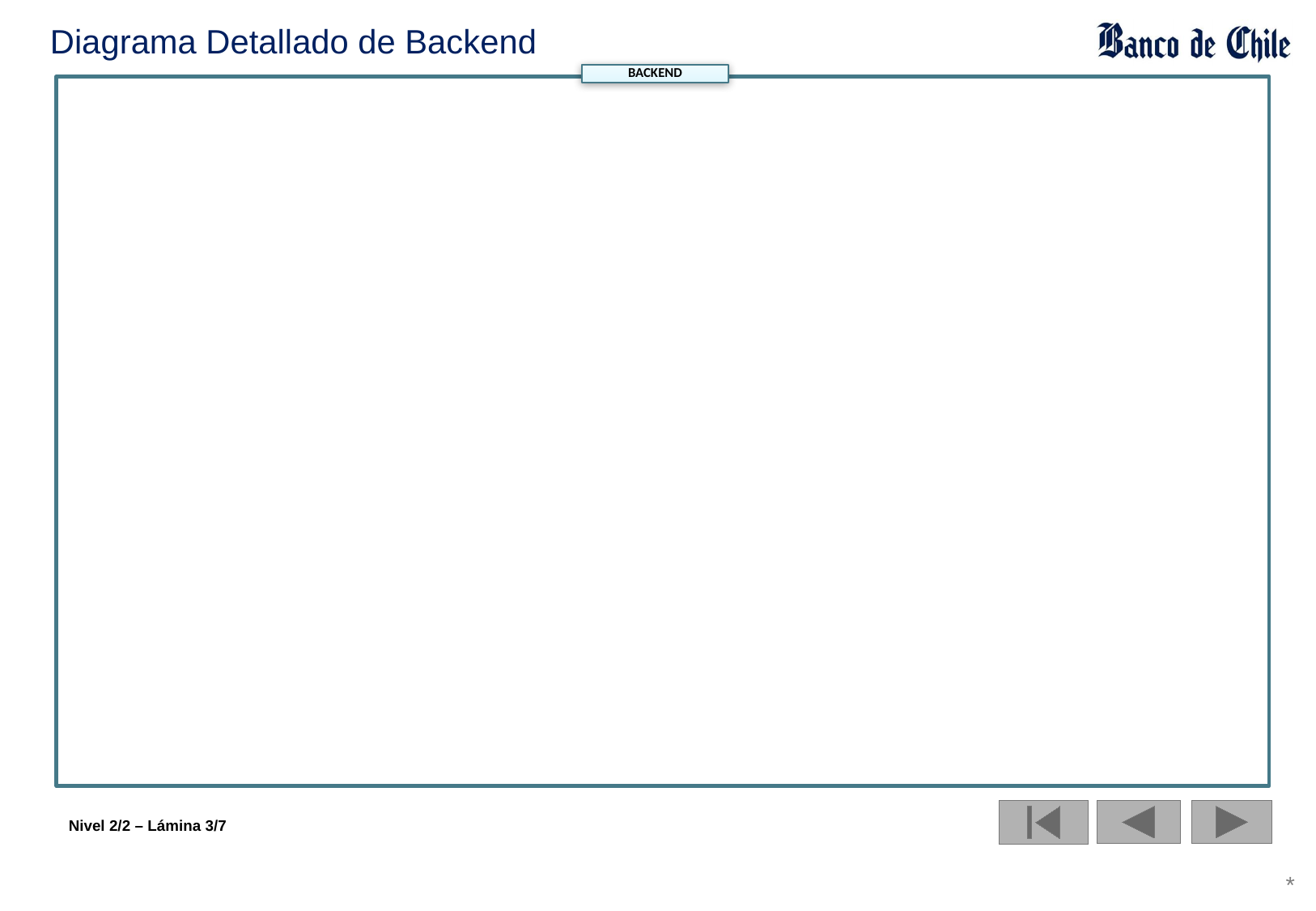

Diagrama Detallado de Backend

BACKEND

Nivel 2/2 – Lámina 3/7